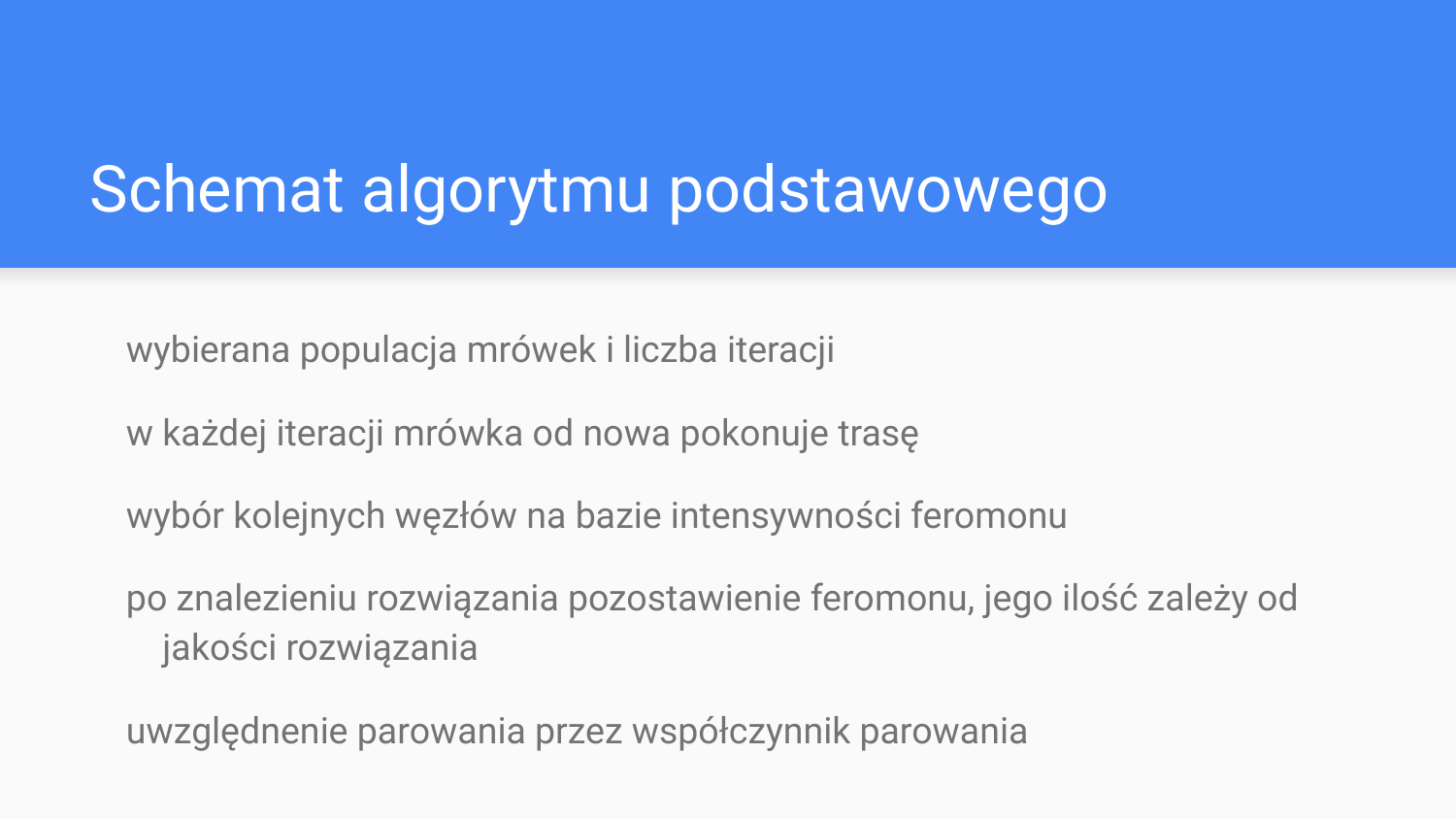

# Schemat algorytmu podstawowego
wybierana populacja mrówek i liczba iteracji
w każdej iteracji mrówka od nowa pokonuje trasę
wybór kolejnych węzłów na bazie intensywności feromonu
po znalezieniu rozwiązania pozostawienie feromonu, jego ilość zależy od jakości rozwiązania
uwzględnenie parowania przez współczynnik parowania